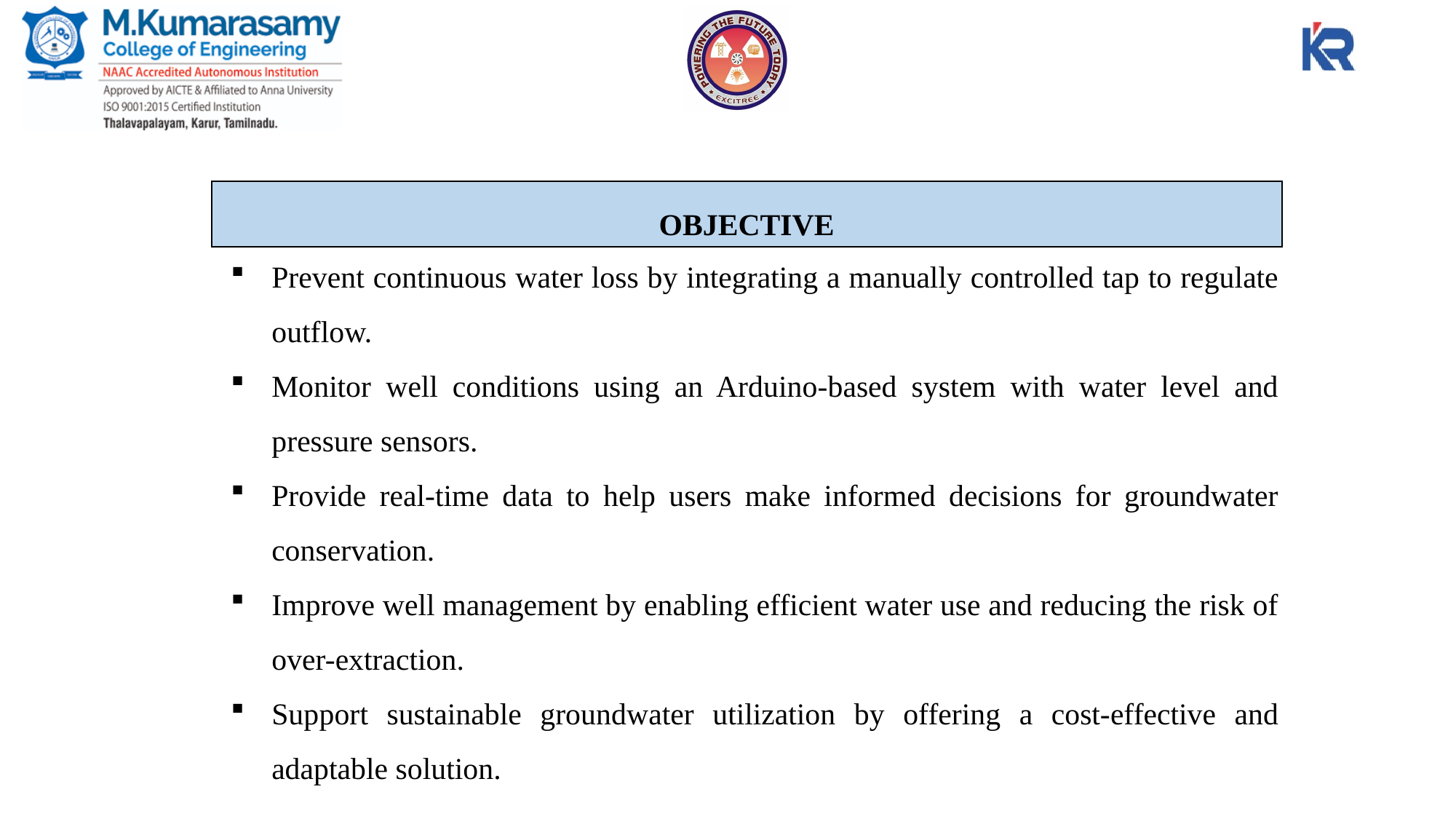

OBJECTIVE
Prevent continuous water loss by integrating a manually controlled tap to regulate outflow.
Monitor well conditions using an Arduino-based system with water level and pressure sensors.
Provide real-time data to help users make informed decisions for groundwater conservation.
Improve well management by enabling efficient water use and reducing the risk of over-extraction.
Support sustainable groundwater utilization by offering a cost-effective and adaptable solution.